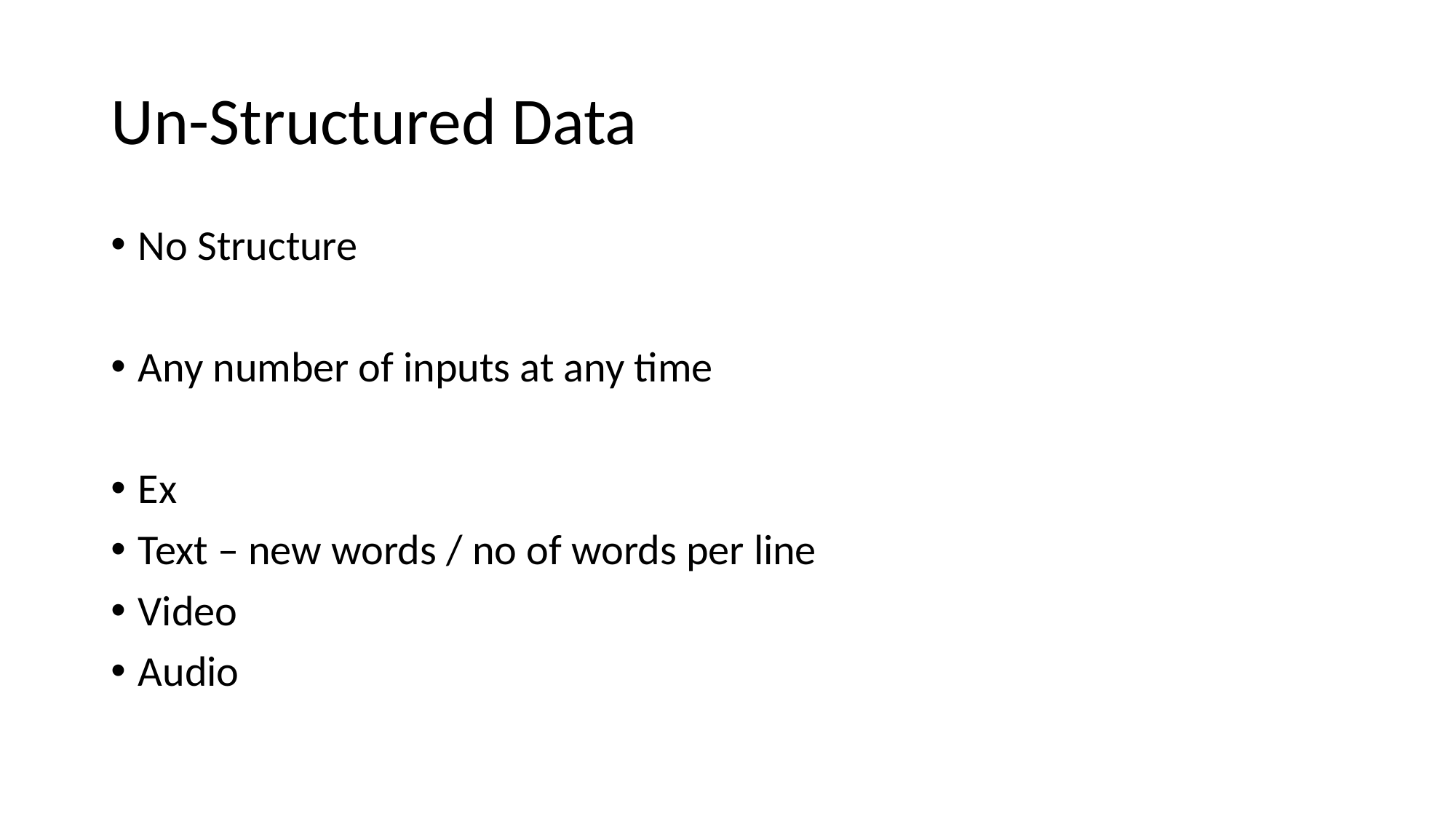

# Un-Structured Data
No Structure

Any number of inputs at any time

Ex
Text – new words / no of words per line
Video
Audio